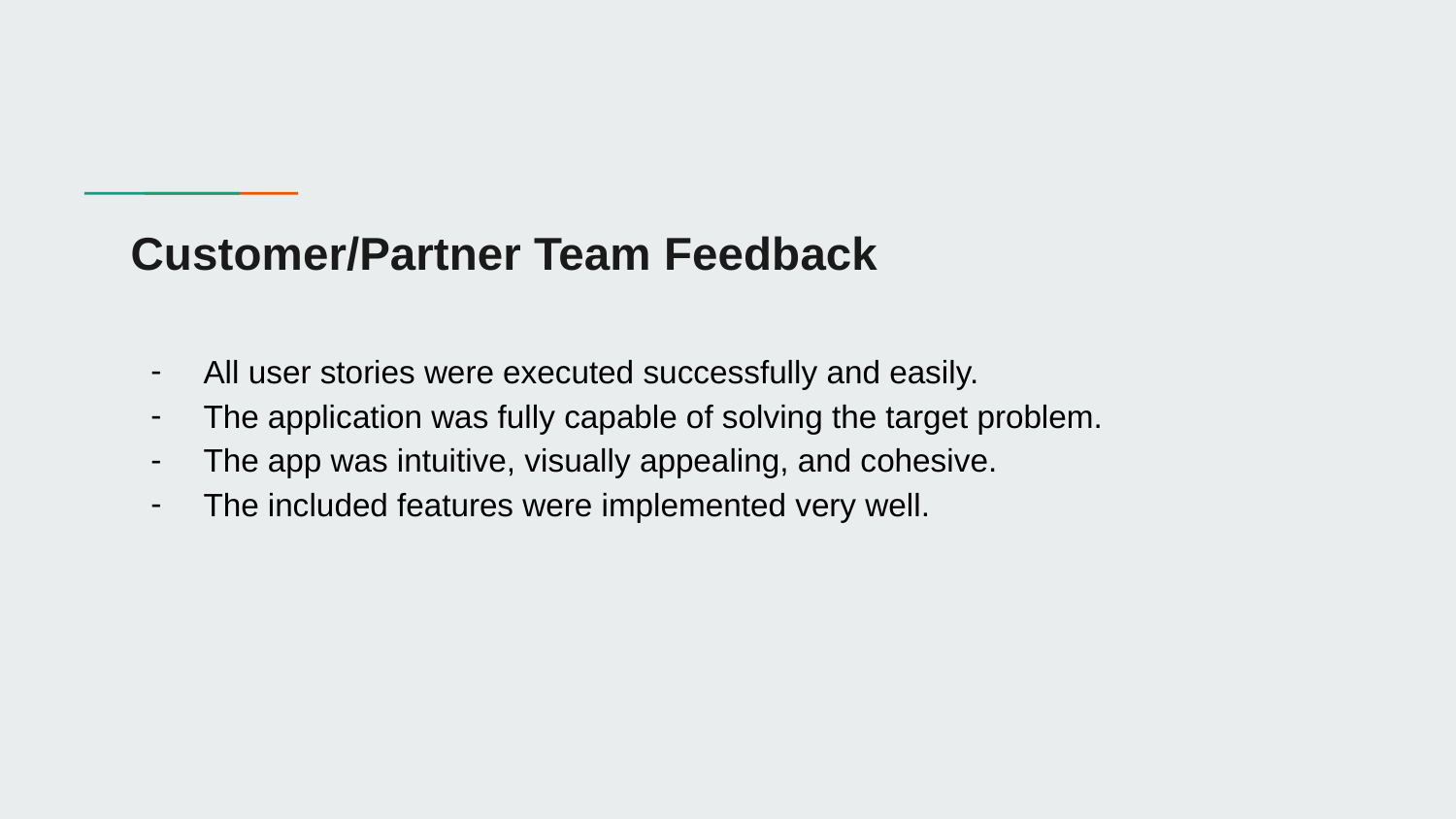

# Customer/Partner Team Feedback
All user stories were executed successfully and easily.
The application was fully capable of solving the target problem.
The app was intuitive, visually appealing, and cohesive.
The included features were implemented very well.